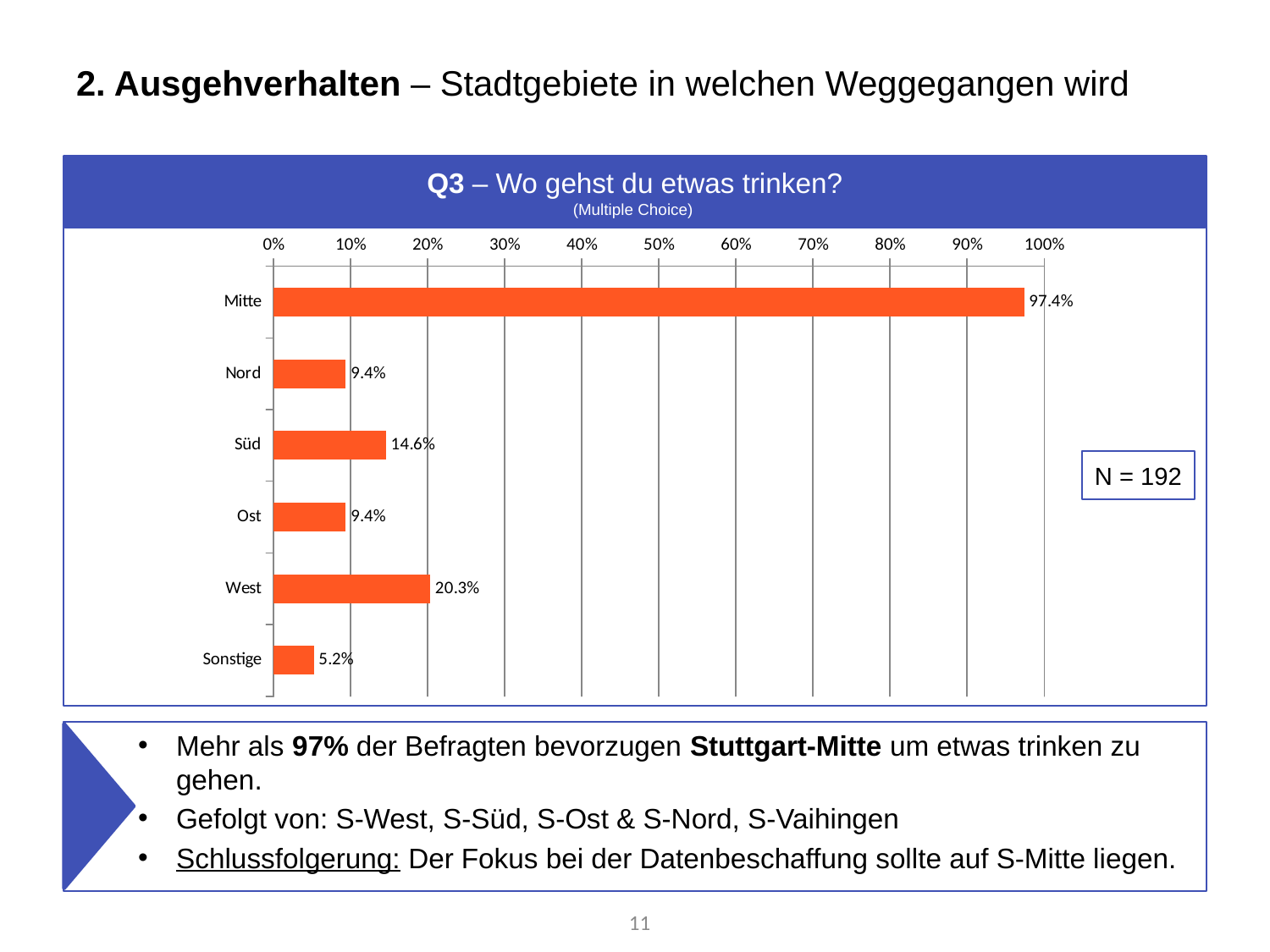

# 2. Ausgehverhalten – Stadtgebiete in welchen Weggegangen wird

Q3 – Wo gehst du etwas trinken?
(Multiple Choice)

### Chart

| Category | % der Fälle |
|---|---|
| Mitte | 0.9739583333333334 |
| Nord | 0.09375 |
| Süd | 0.14583333333333334 |
| Ost | 0.09375 |
| West | 0.203125 |
| Sonstige | 0.052083333333333336 |
N = 192
Mehr als 97% der Befragten bevorzugen Stuttgart-Mitte um etwas trinken zu gehen.
Gefolgt von: S-West, S-Süd, S-Ost & S-Nord, S-Vaihingen
Schlussfolgerung: Der Fokus bei der Datenbeschaffung sollte auf S-Mitte liegen.

11